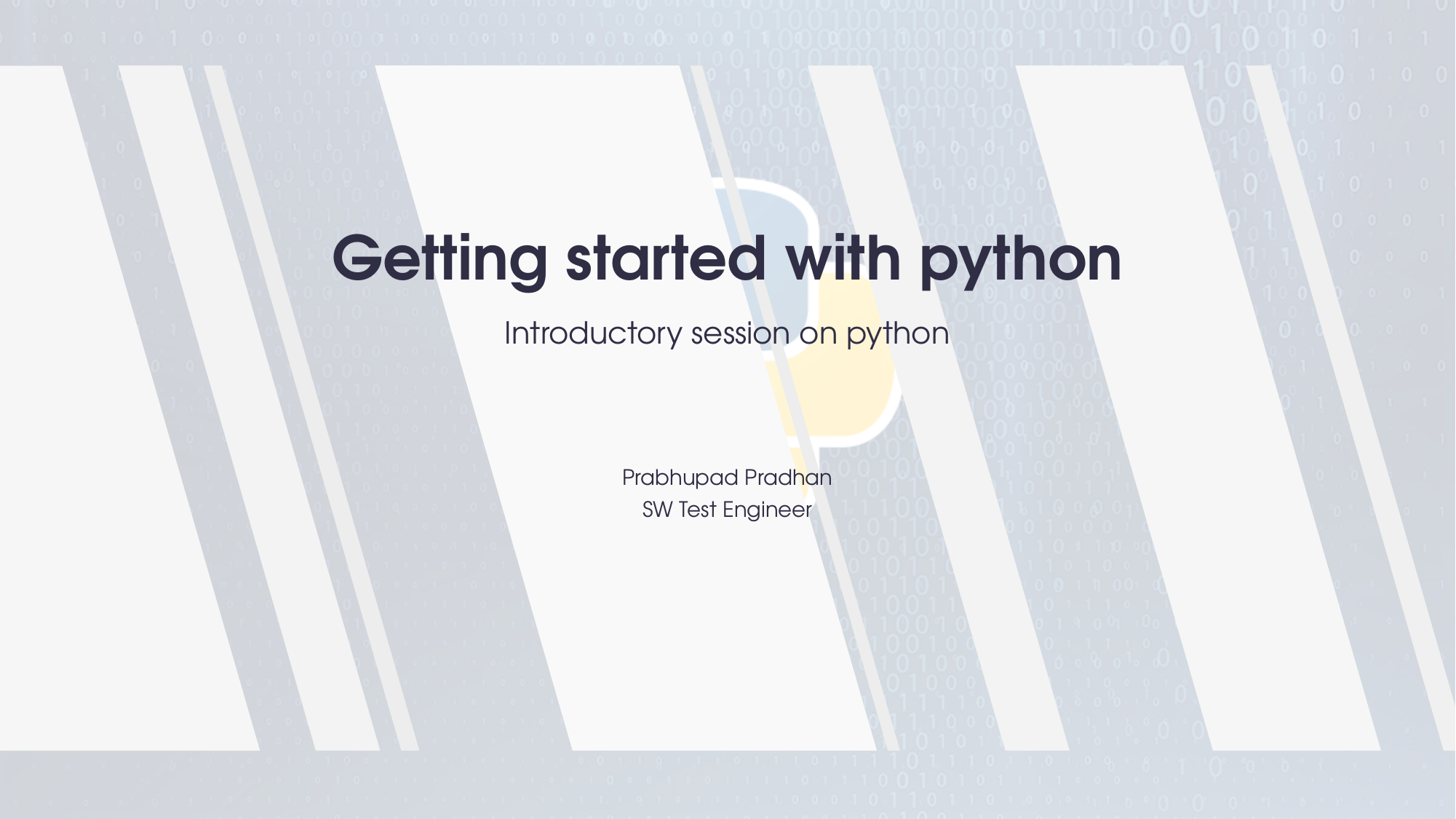

# Getting started with python
Introductory session on python
Prabhupad Pradhan
SW Test Engineer